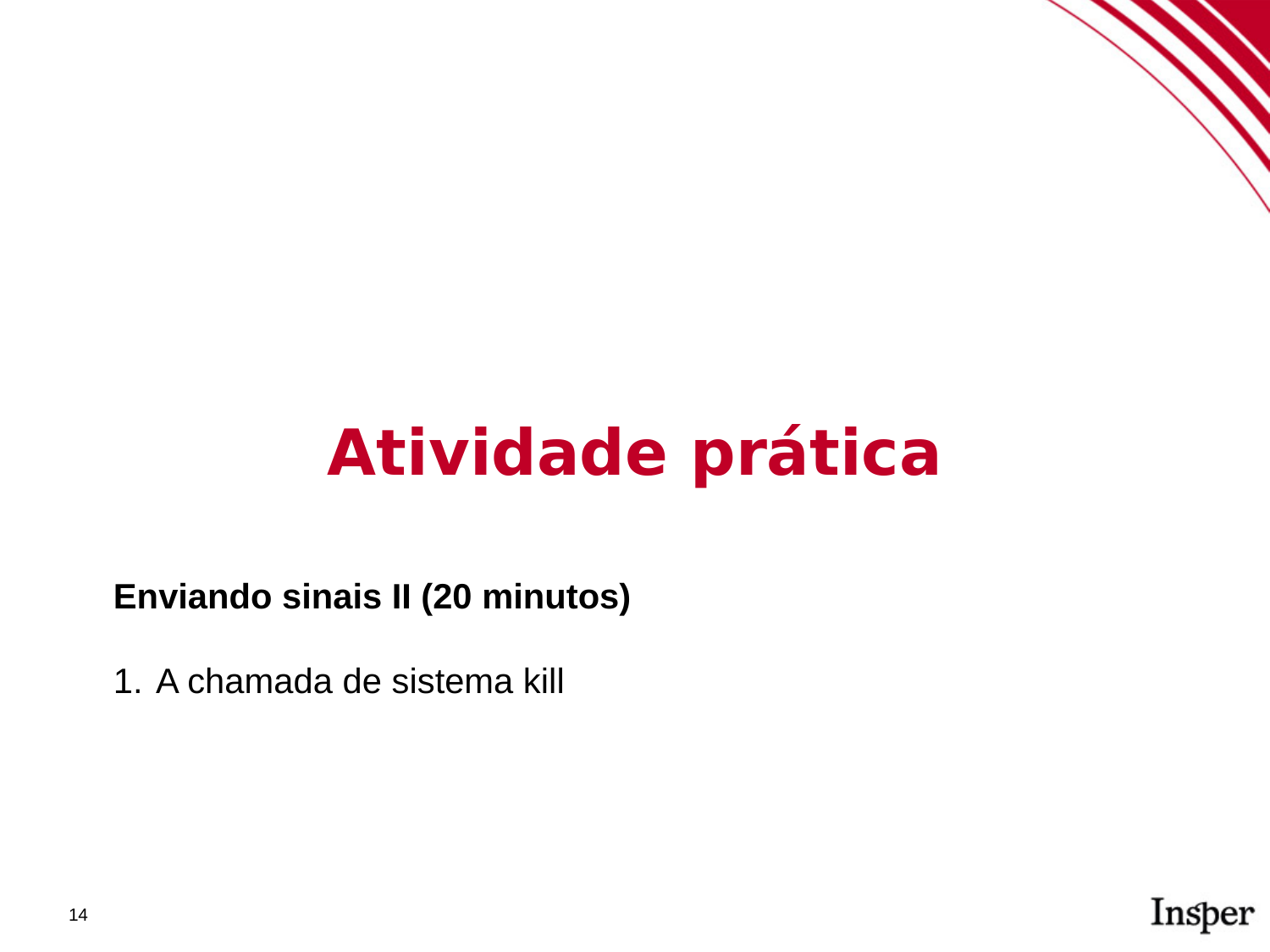

Atividade prática
Enviando sinais II (20 minutos)

A chamada de sistema kill

14